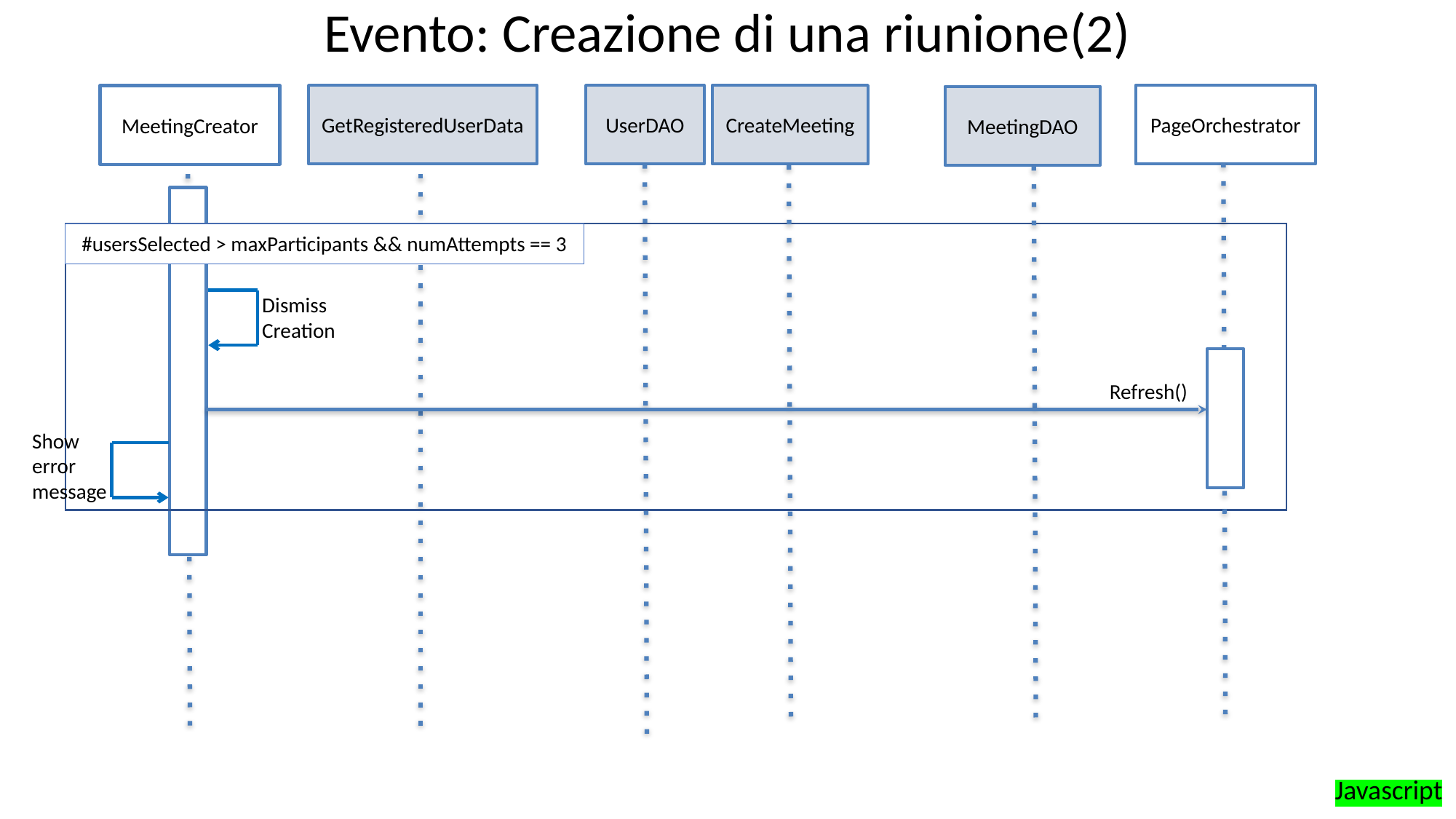

# Evento: Creazione di una riunione(2)
PageOrchestrator
UserDAO
CreateMeeting
GetRegisteredUserData
MeetingCreator
MeetingDAO

#usersSelected > maxParticipants && numAttempts == 3

Dismiss Creation

Refresh()
Show error message
Javascript